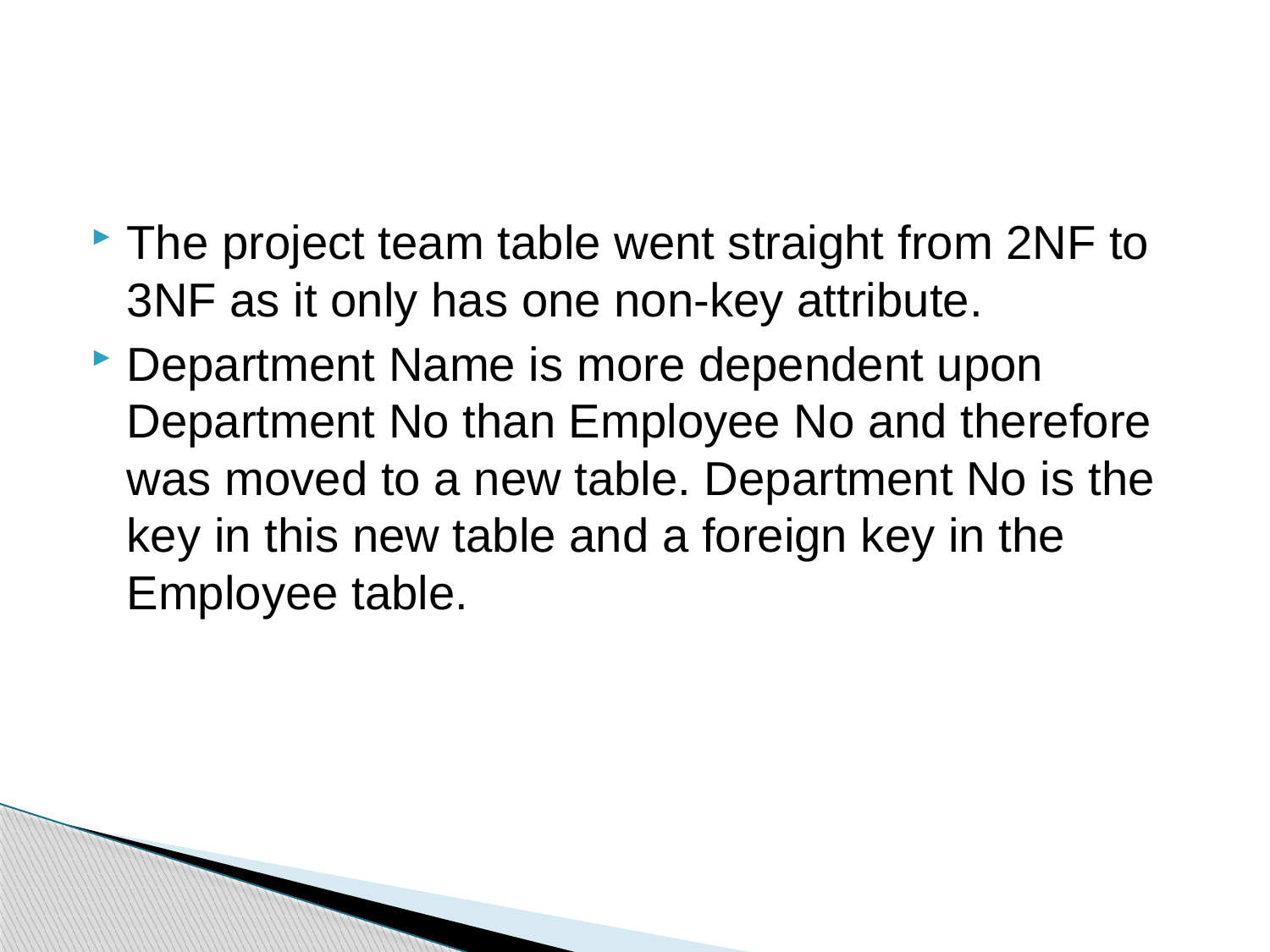

#
The project team table went straight from 2NF to 3NF as it only has one non-key attribute.
Department Name is more dependent upon Department No than Employee No and therefore was moved to a new table. Department No is the key in this new table and a foreign key in the Employee table.